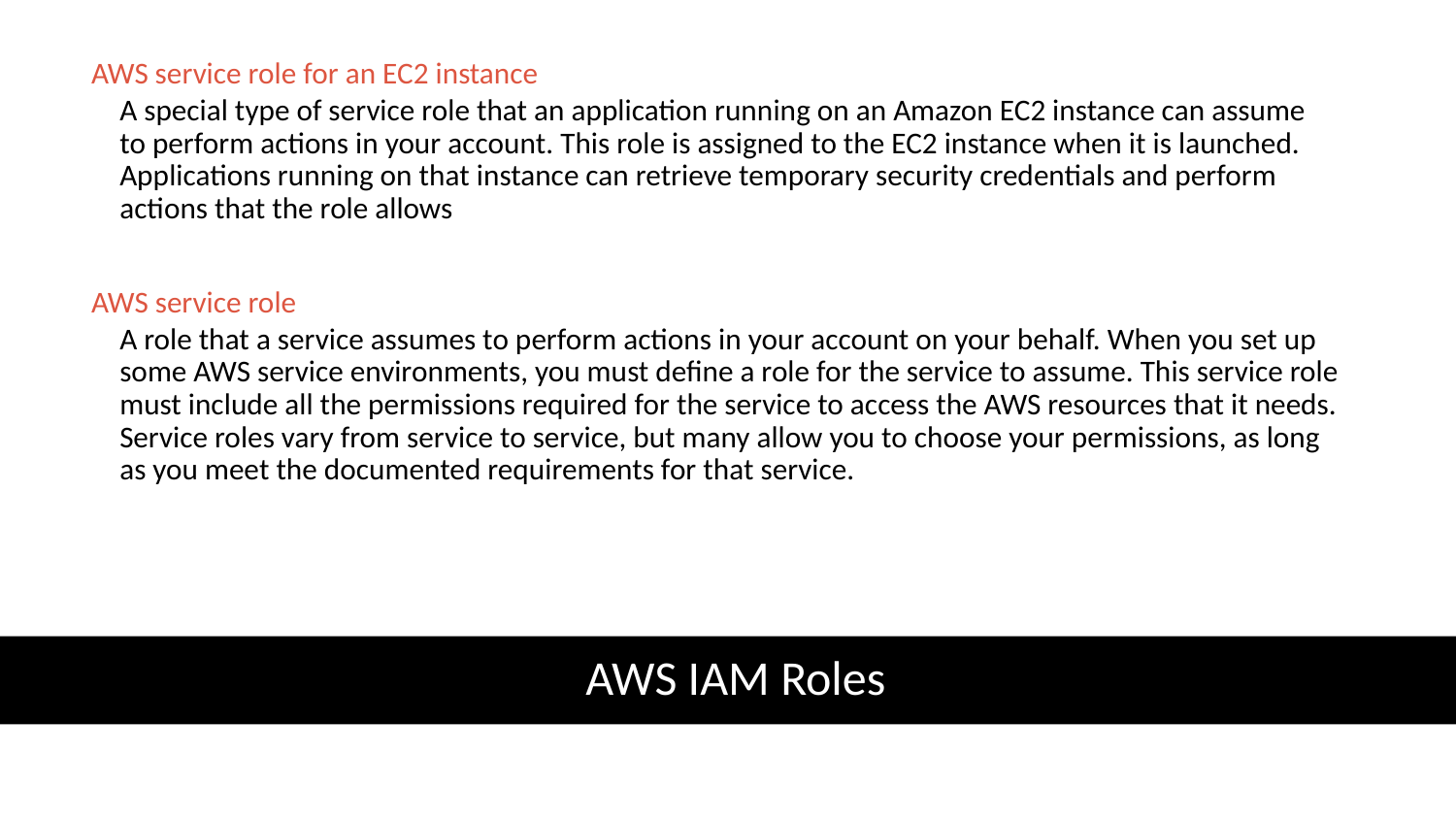

AWS service role for an EC2 instance
A special type of service role that an application running on an Amazon EC2 instance can assume to perform actions in your account. This role is assigned to the EC2 instance when it is launched. Applications running on that instance can retrieve temporary security credentials and perform actions that the role allows

AWS service role
A role that a service assumes to perform actions in your account on your behalf. When you set up some AWS service environments, you must define a role for the service to assume. This service role must include all the permissions required for the service to access the AWS resources that it needs. Service roles vary from service to service, but many allow you to choose your permissions, as long as you meet the documented requirements for that service.
# AWS IAM Roles